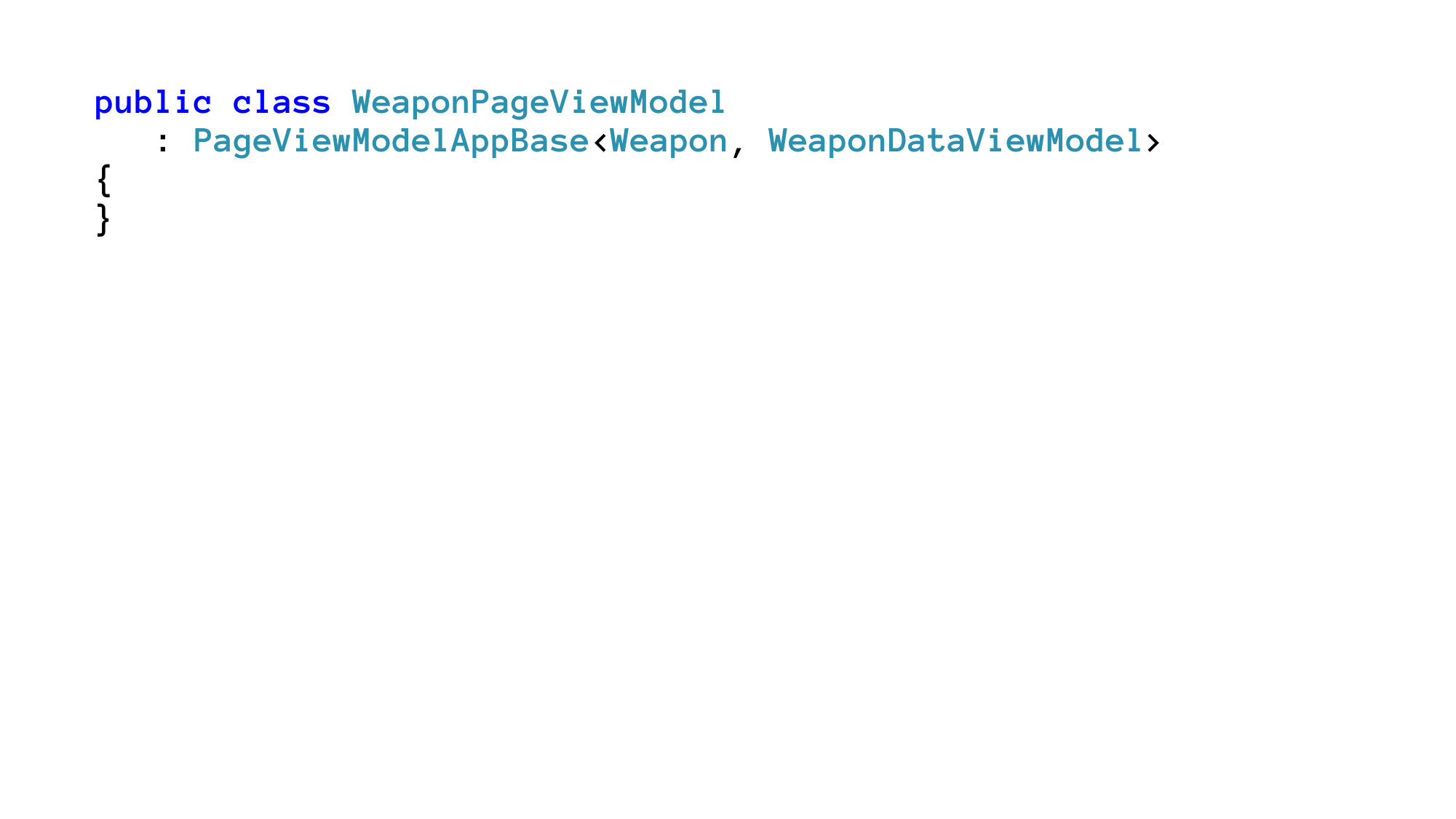

public class WeaponPageViewModel
   : PageViewModelAppBase<Weapon, WeaponDataViewModel>
{
}